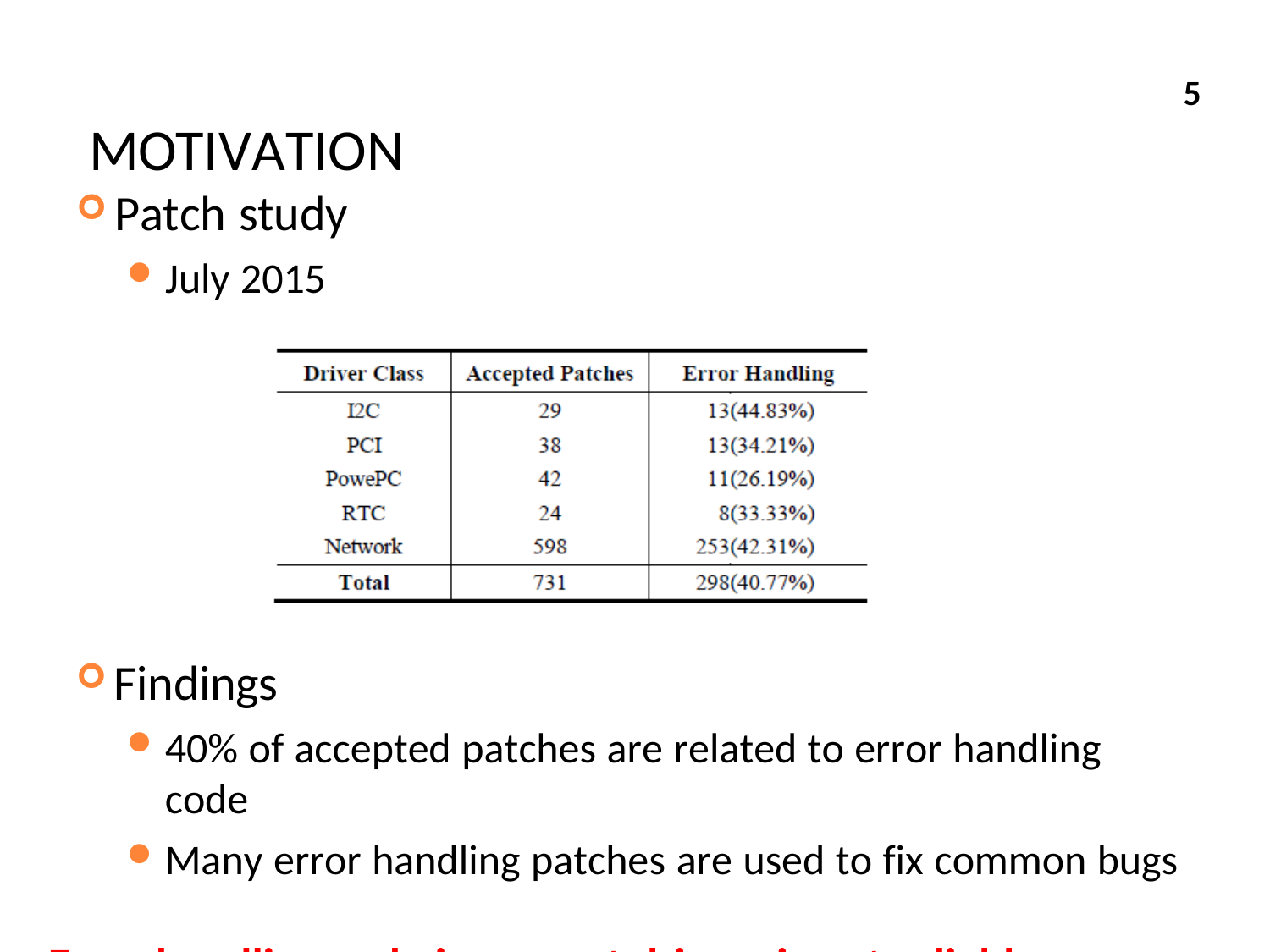

# MOTIVATION
5
Patch study
July 2015

Findings
40% of accepted patches are related to error handling code
Many error handling patches are used to fix common bugs

Error handling code in current drivers is not reliable enough